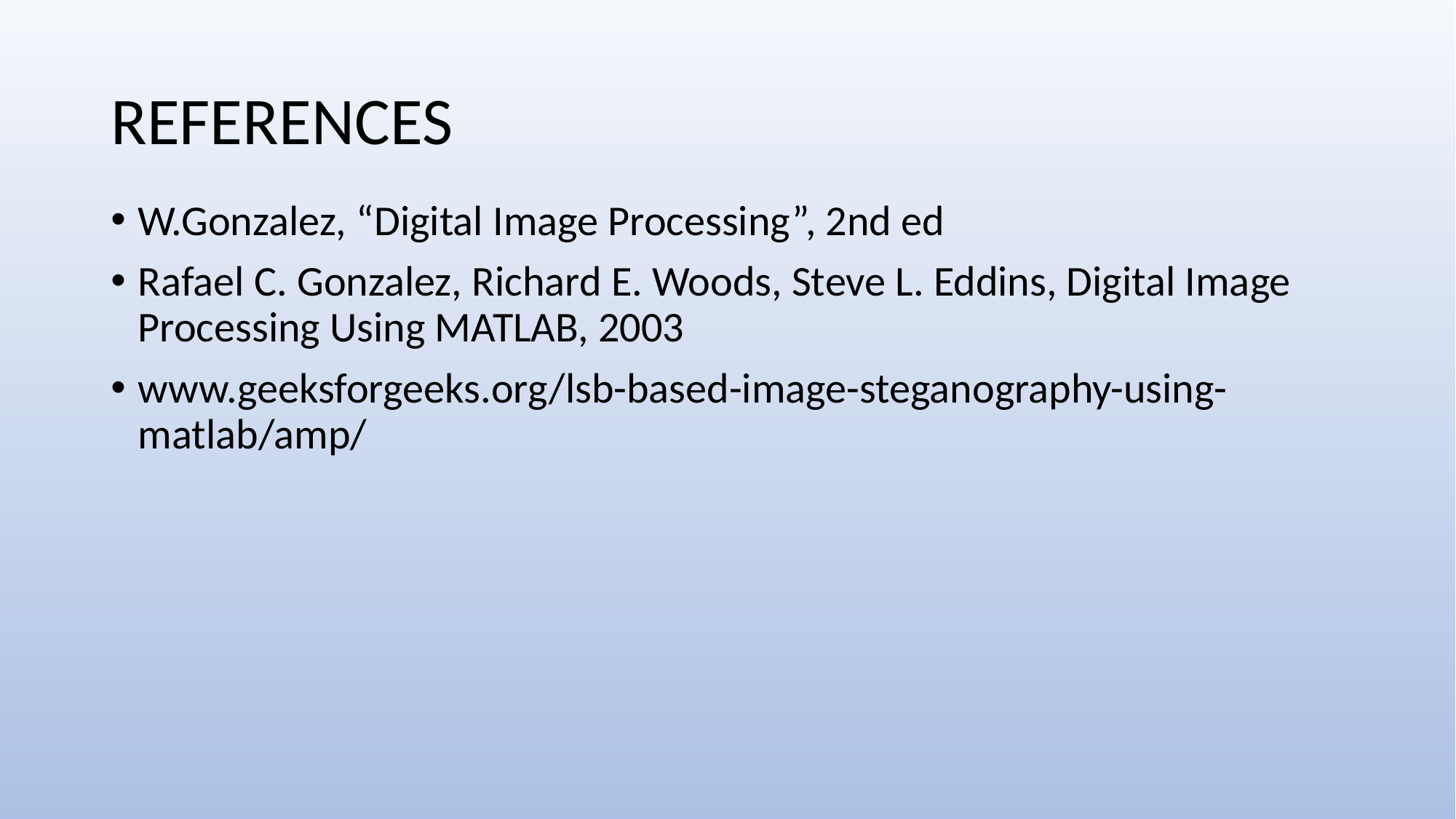

# REFERENCES
W.Gonzalez, “Digital Image Processing”, 2nd ed
Rafael C. Gonzalez, Richard E. Woods, Steve L. Eddins, Digital Image Processing Using MATLAB, 2003
www.geeksforgeeks.org/lsb-based-image-steganography-using-matlab/amp/